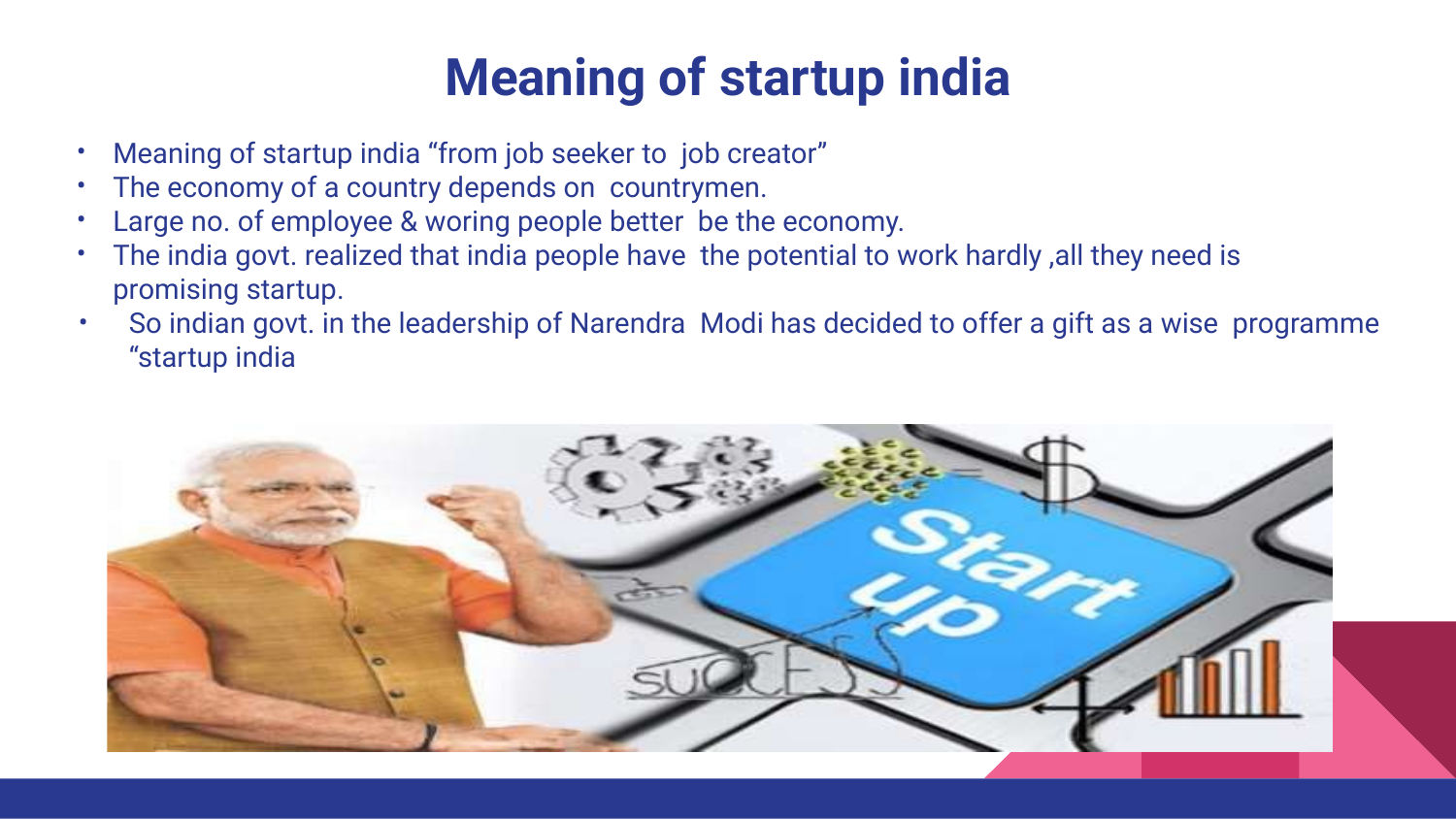

# Meaning of startup india

Meaning of startup india “from job seeker to  job creator”
The economy of a country depends on  countrymen.
Large no. of employee & woring people better  be the economy.
The india govt. realized that india people have  the potential to work hardly ,all they need is  promising startup.
So indian govt. in the leadership of Narendra  Modi has decided to offer a gift as a wise  programme “startup india